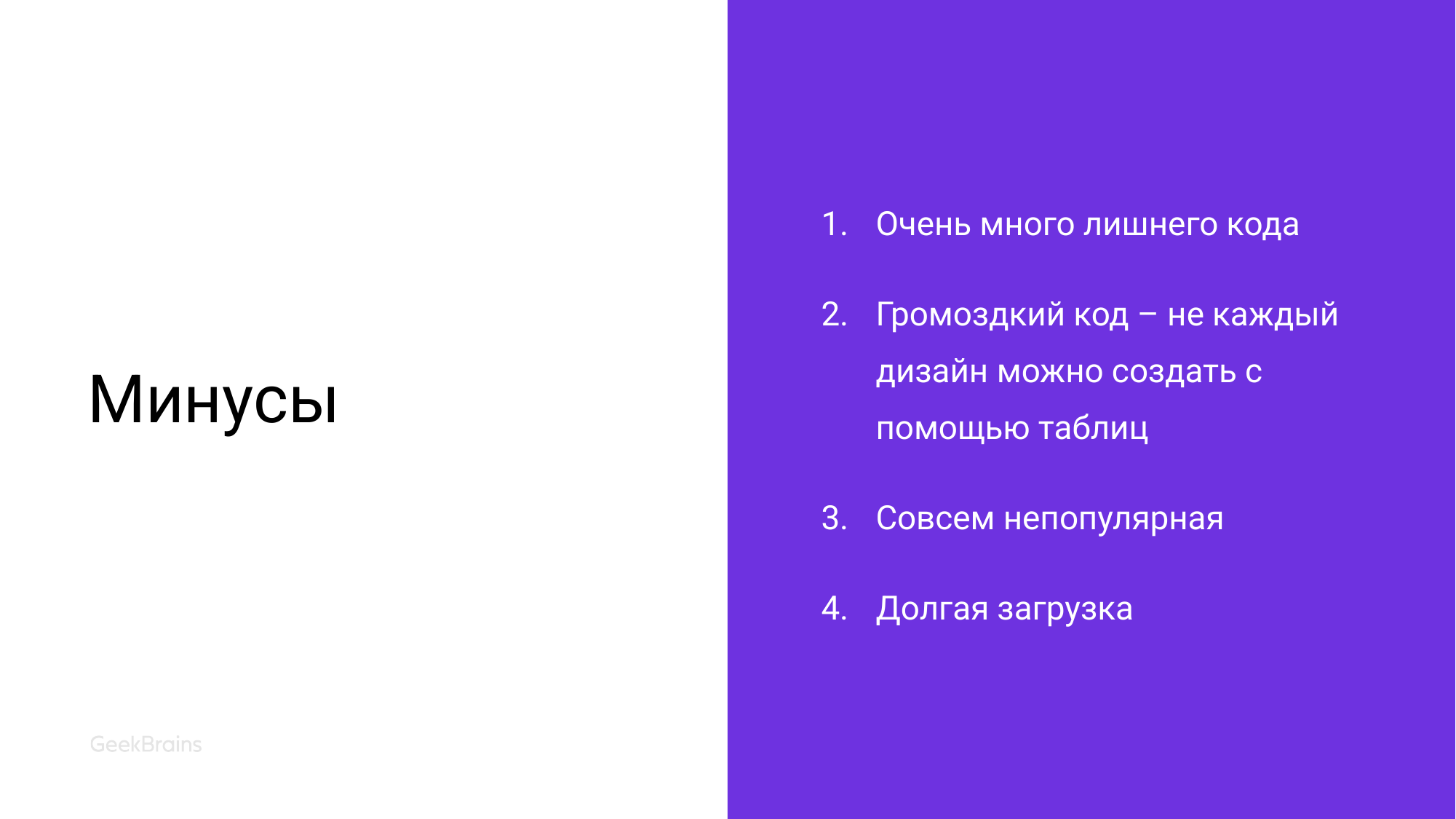

# Минусы
Очень много лишнего кода
Громоздкий код – не каждый дизайн можно создать с помощью таблиц
Совсем непопулярная
Долгая загрузка